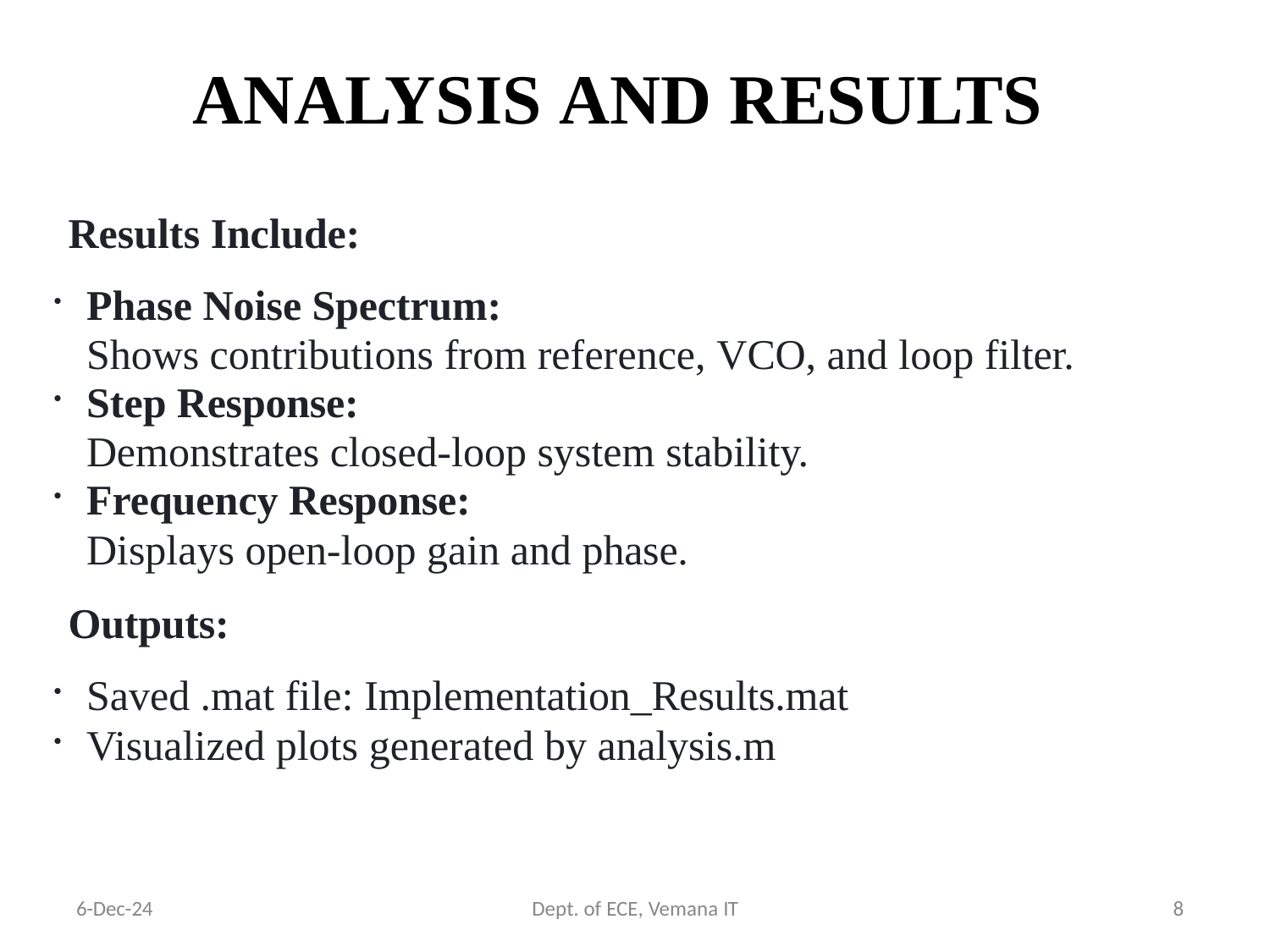

# ANALYSIS AND RESULTS
Results Include:
Phase Noise Spectrum:
Shows contributions from reference, VCO, and loop filter.
Step Response:
Demonstrates closed-loop system stability.
Frequency Response:
Displays open-loop gain and phase.
Outputs:
Saved .mat file: Implementation_Results.mat
Visualized plots generated by analysis.m
6-Dec-24
Dept. of ECE, Vemana IT
8